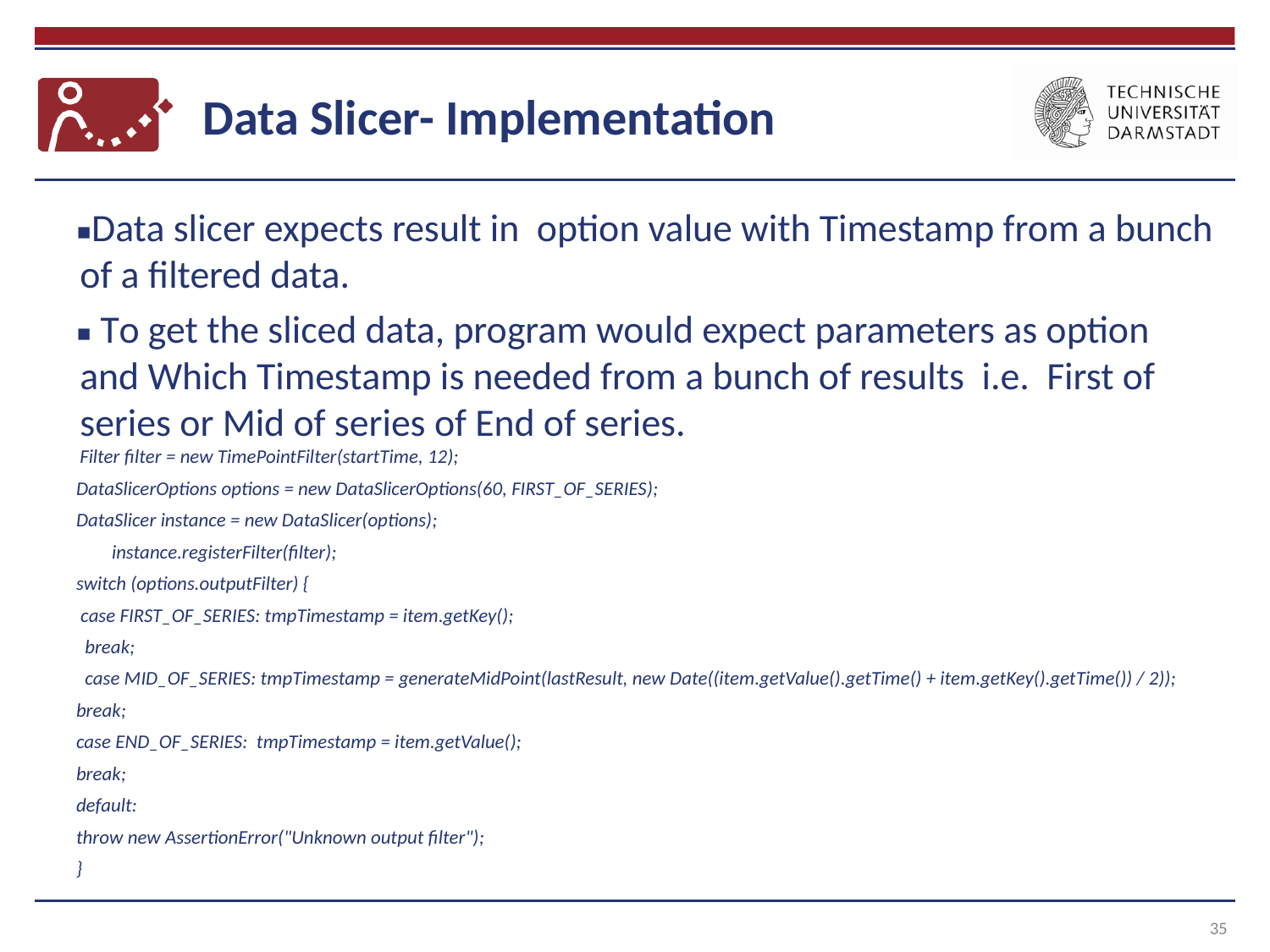

# Data Slicer- Implementation
Data slicer expects result in  option value with Timestamp from a bunch of a filtered data.
 To get the sliced data, program would expect parameters as option and Which Timestamp is needed from a bunch of results  i.e.  First of series or Mid of series of End of series.
Filter filter = new TimePointFilter(startTime, 12);
DataSlicerOptions options = new DataSlicerOptions(60, FIRST_OF_SERIES);
DataSlicer instance = new DataSlicer(options);
        instance.registerFilter(filter);
switch (options.outputFilter) {
 case FIRST_OF_SERIES: tmpTimestamp = item.getKey();
  break;
  case MID_OF_SERIES: tmpTimestamp = generateMidPoint(lastResult, new Date((item.getValue().getTime() + item.getKey().getTime()) / 2));
break;
case END_OF_SERIES:  tmpTimestamp = item.getValue();
break;
default:
throw new AssertionError("Unknown output filter");
}

35